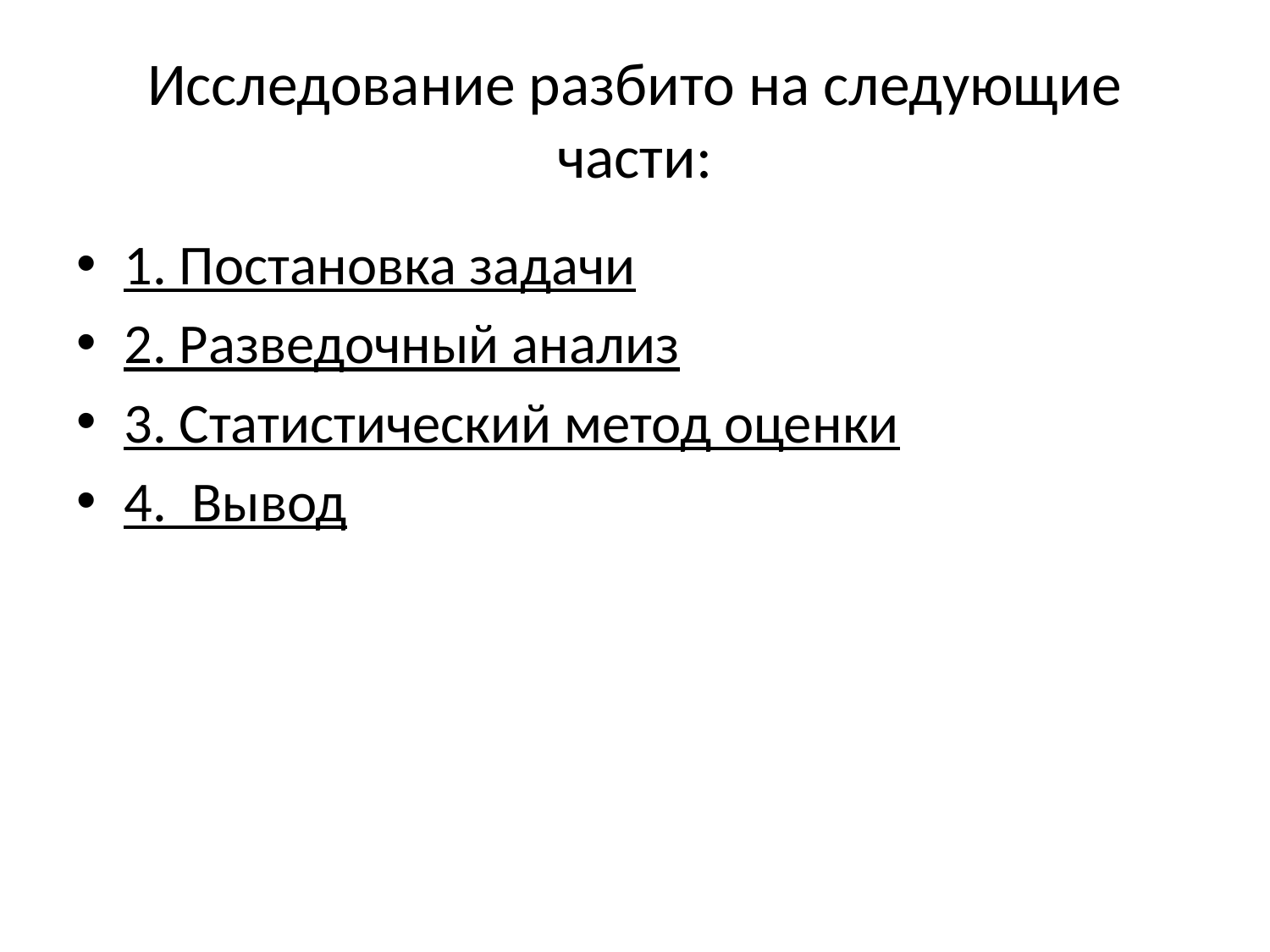

# Исследование разбито на следующие части:
1. Постановка задачи
2. Разведочный анализ
3. Статистический метод оценки
4.  Вывод